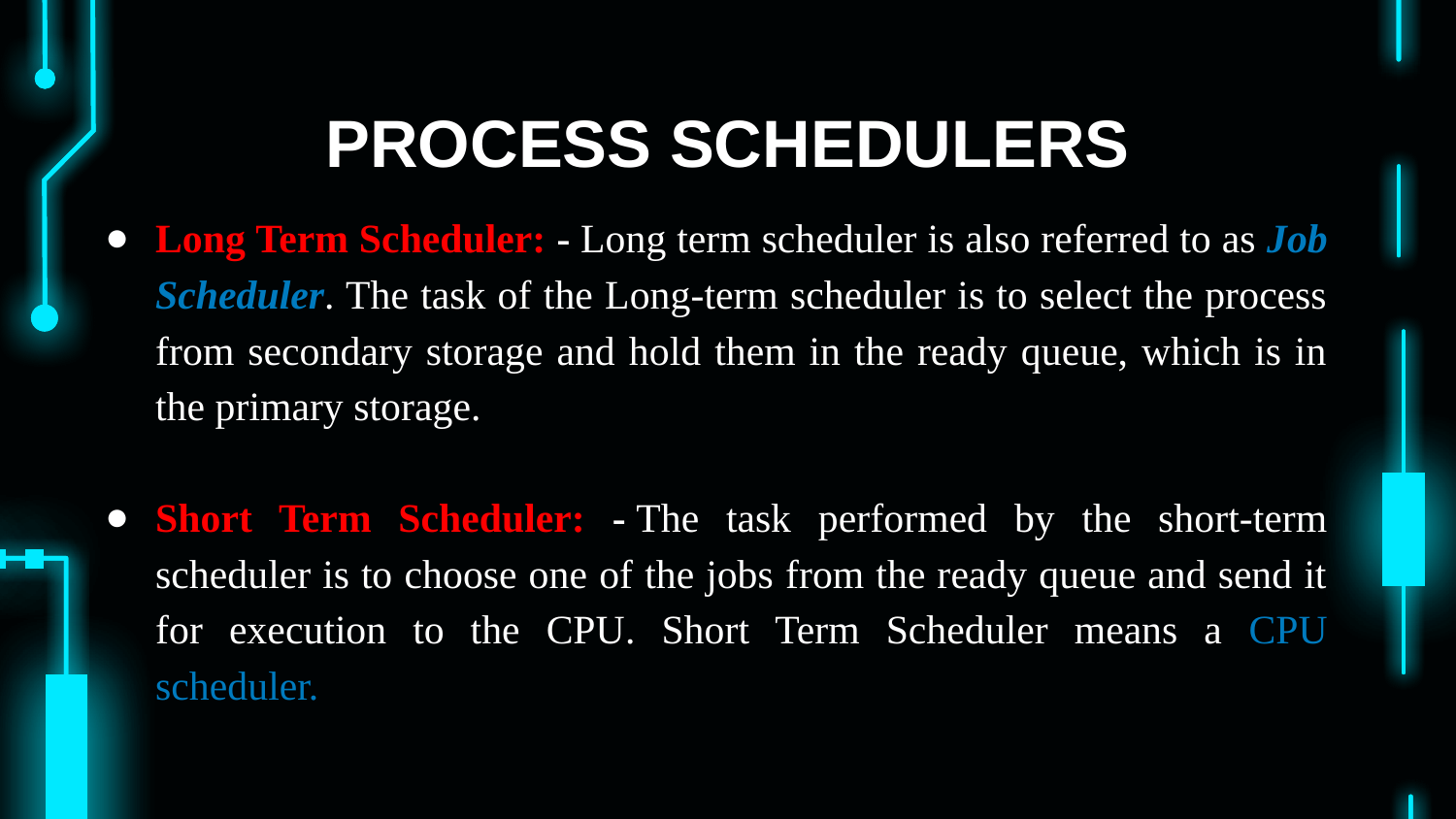

# PROCESS SCHEDULERS
Long Term Scheduler: - Long term scheduler is also referred to as Job Scheduler. The task of the Long-term scheduler is to select the process from secondary storage and hold them in the ready queue, which is in the primary storage.

Short Term Scheduler: - The task performed by the short-term scheduler is to choose one of the jobs from the ready queue and send it for execution to the CPU. Short Term Scheduler means a CPU scheduler.